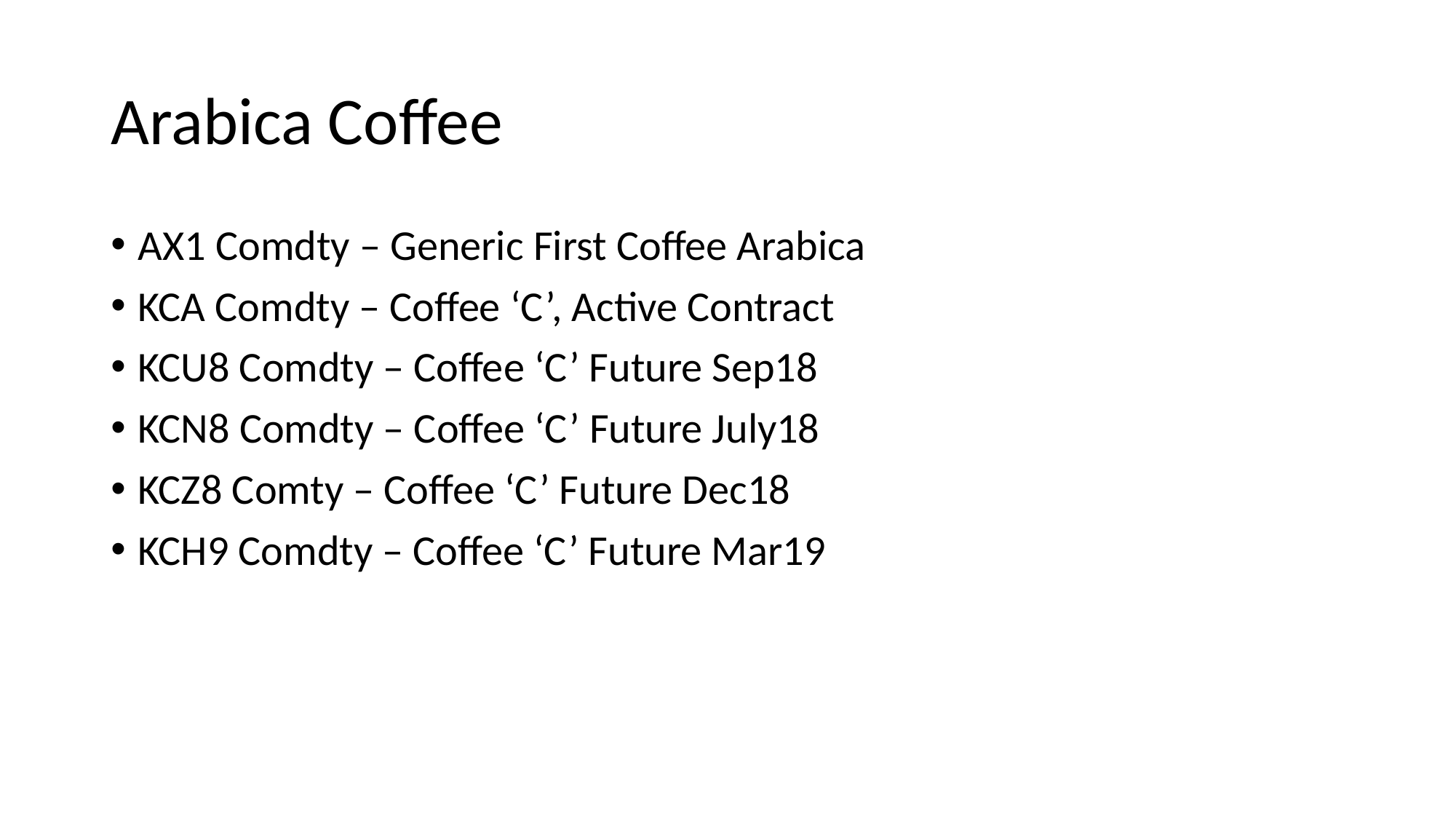

# Arabica Coffee
AX1 Comdty – Generic First Coffee Arabica
KCA Comdty – Coffee ‘C’, Active Contract
KCU8 Comdty – Coffee ‘C’ Future Sep18
KCN8 Comdty – Coffee ‘C’ Future July18
KCZ8 Comty – Coffee ‘C’ Future Dec18
KCH9 Comdty – Coffee ‘C’ Future Mar19